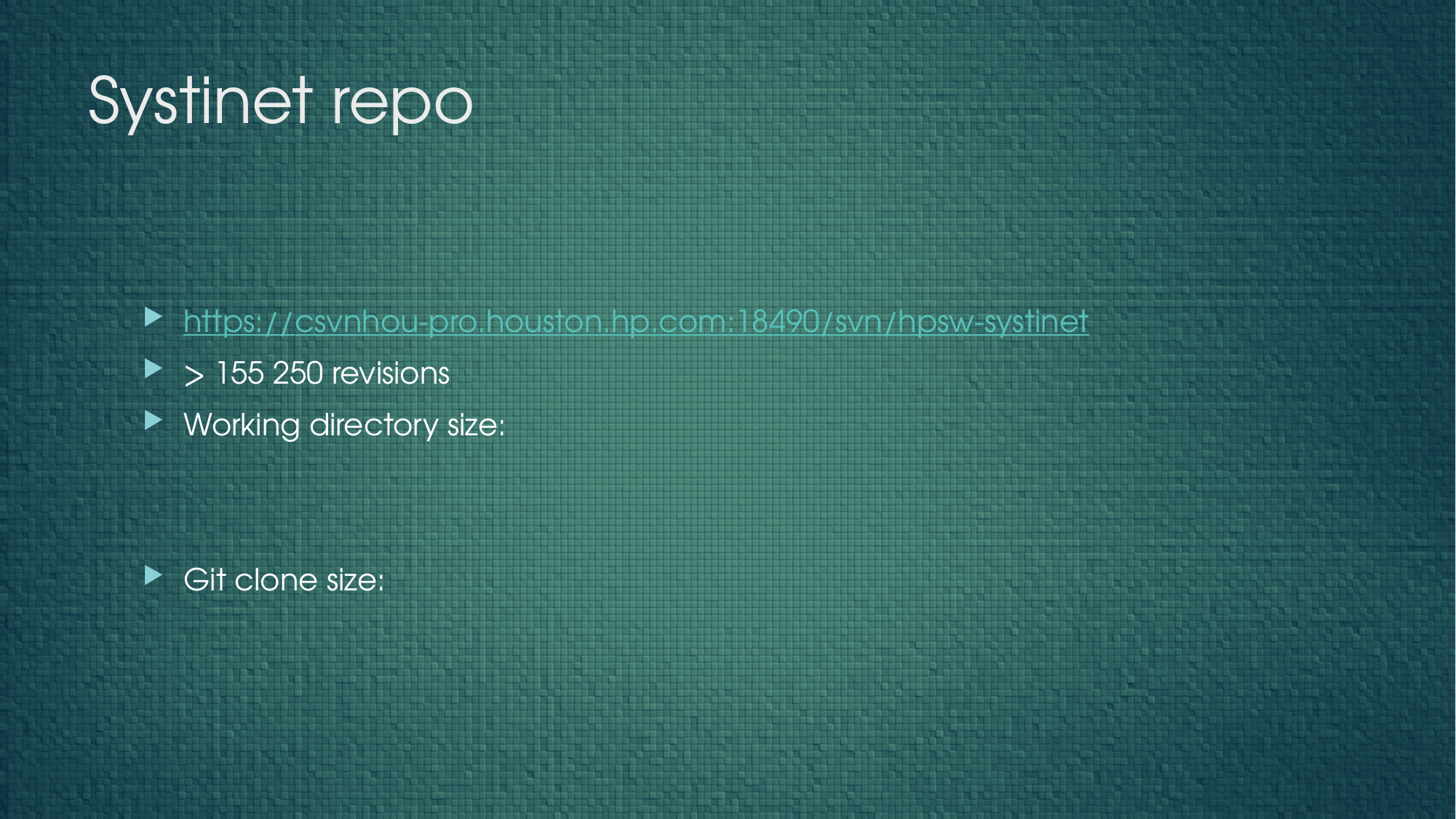

# Systinet repo

https://csvnhou-pro.houston.hp.com:18490/svn/hpsw-systinet
> 155 250 revisions
Working directory size:

Git clone size: